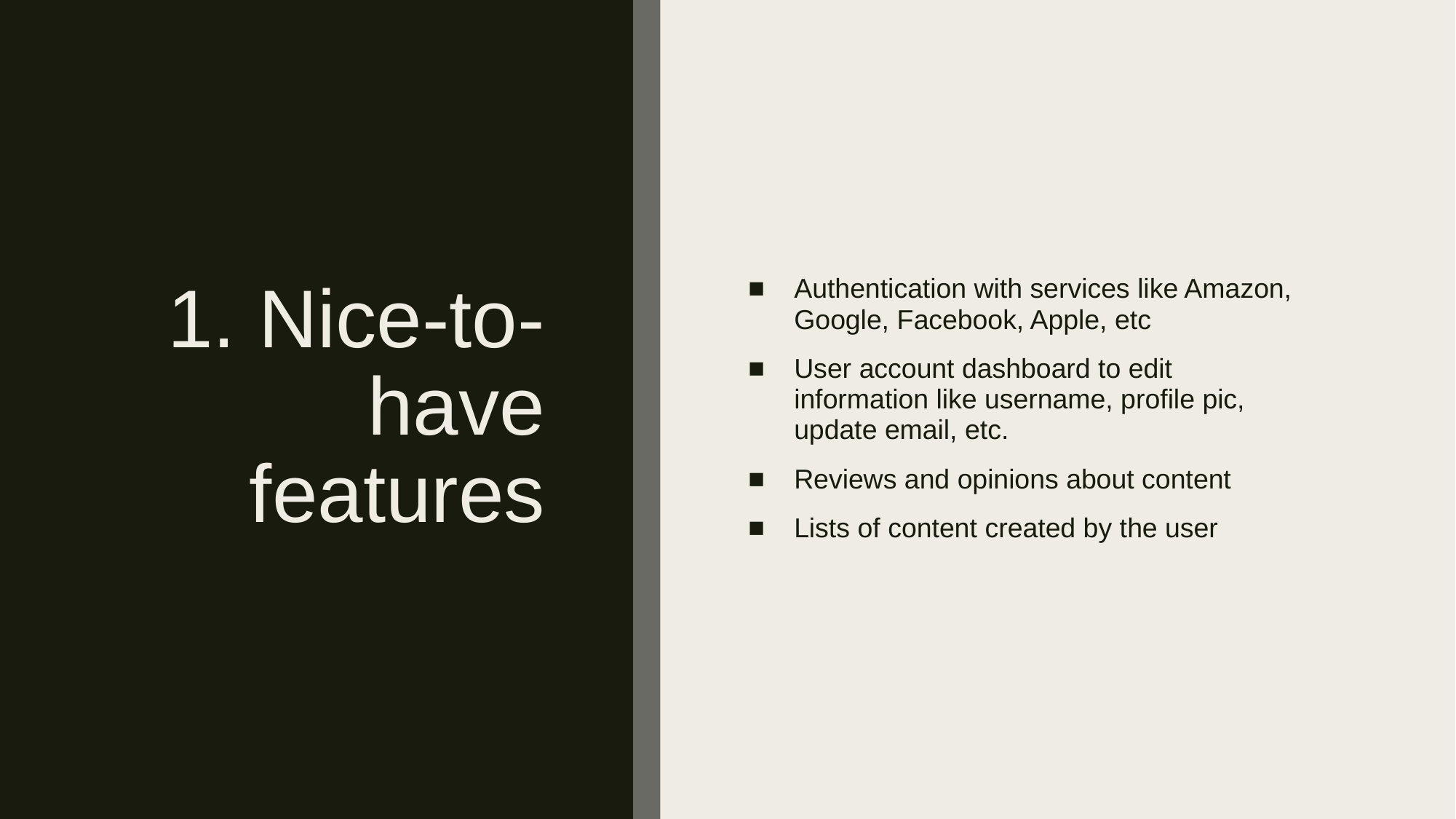

# 1. Nice-to-have features
Authentication with services like Amazon, Google, Facebook, Apple, etc
User account dashboard to edit information like username, profile pic, update email, etc.
Reviews and opinions about content
Lists of content created by the user